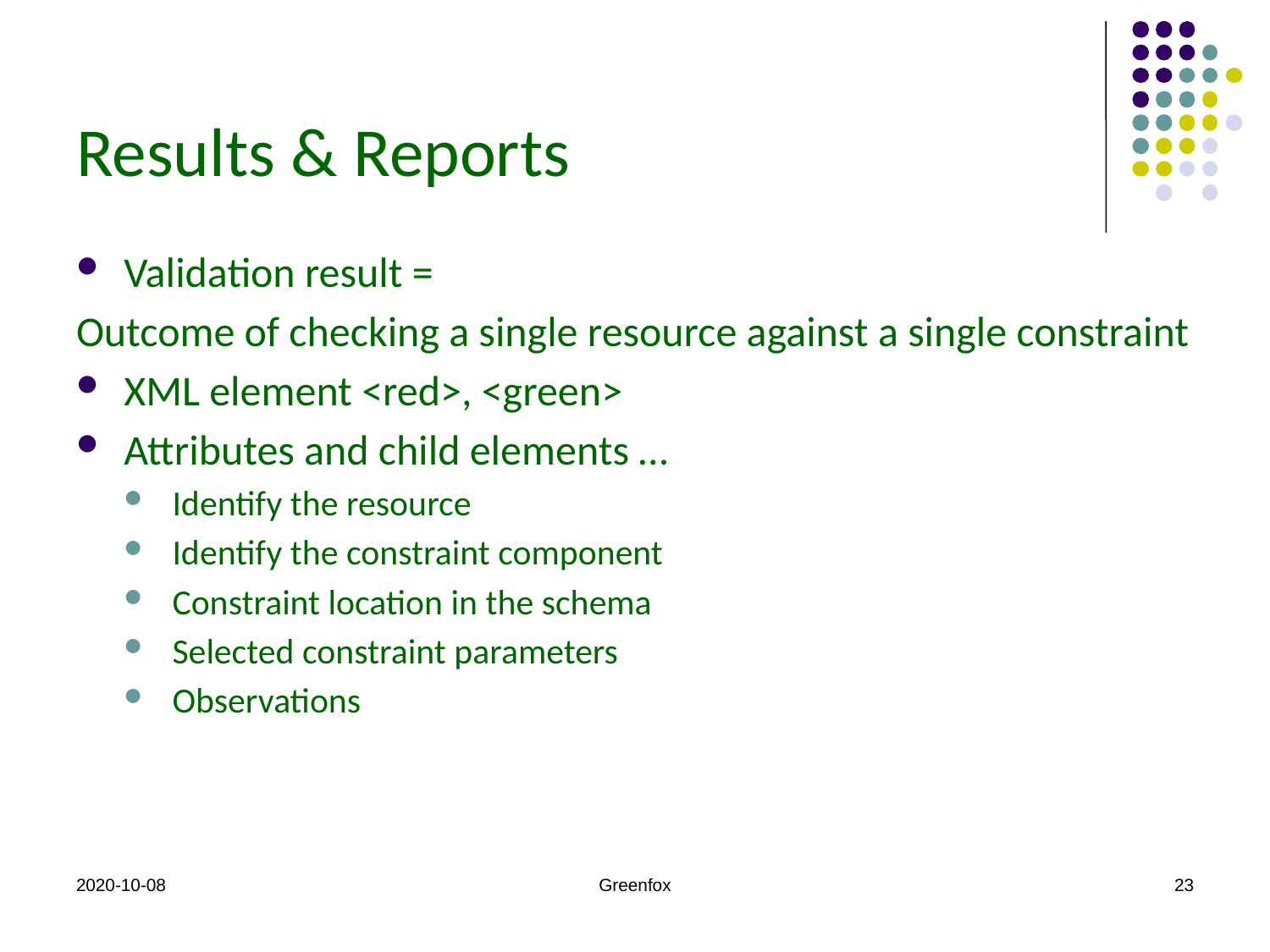

# Results & Reports
Validation result =
Outcome of checking a single resource against a single constraint
XML element <red>, <green>
Attributes and child elements …
Identify the resource
Identify the constraint component
Constraint location in the schema
Selected constraint parameters
Observations
2020-10-08
Greenfox
23